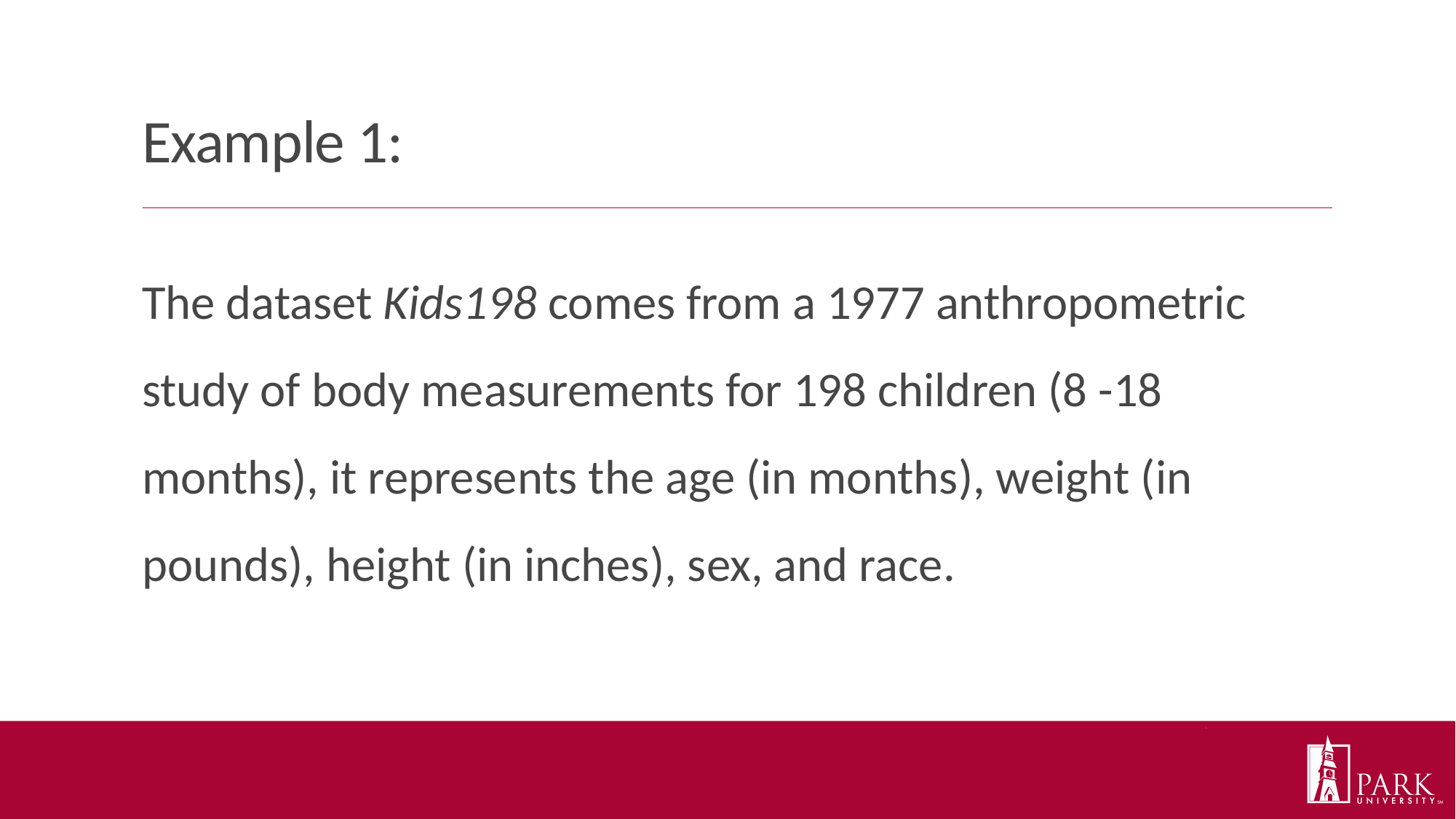

# Example 1:
The dataset Kids198 comes from a 1977 anthropometric study of body measurements for 198 children (8 -18 months), it represents the age (in months), weight (in pounds), height (in inches), sex, and race.